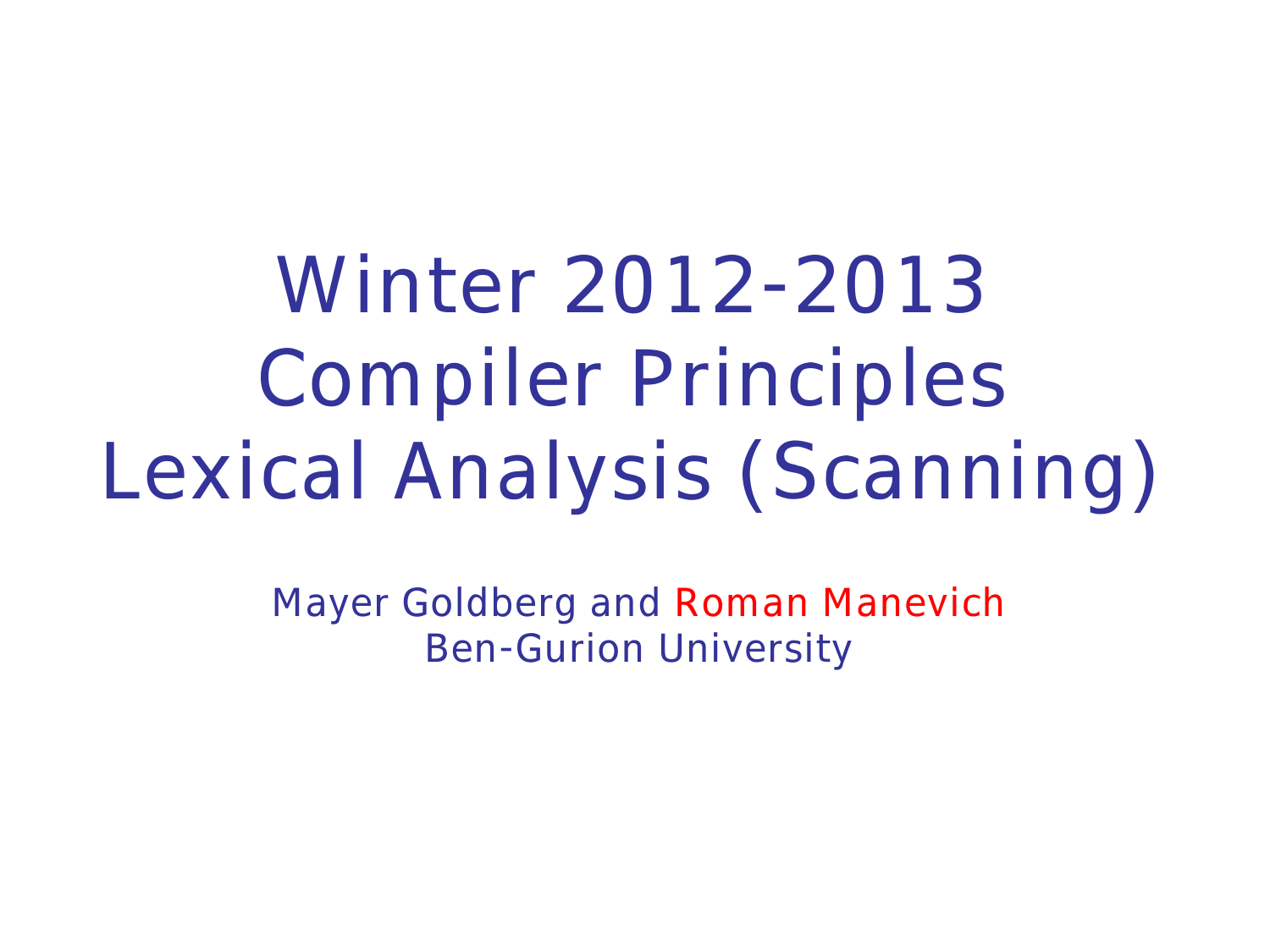

Winter 2012-2013
Compiler Principles
Lexical Analysis (Scanning)
Mayer Goldberg and Roman Manevich
Ben-Gurion University